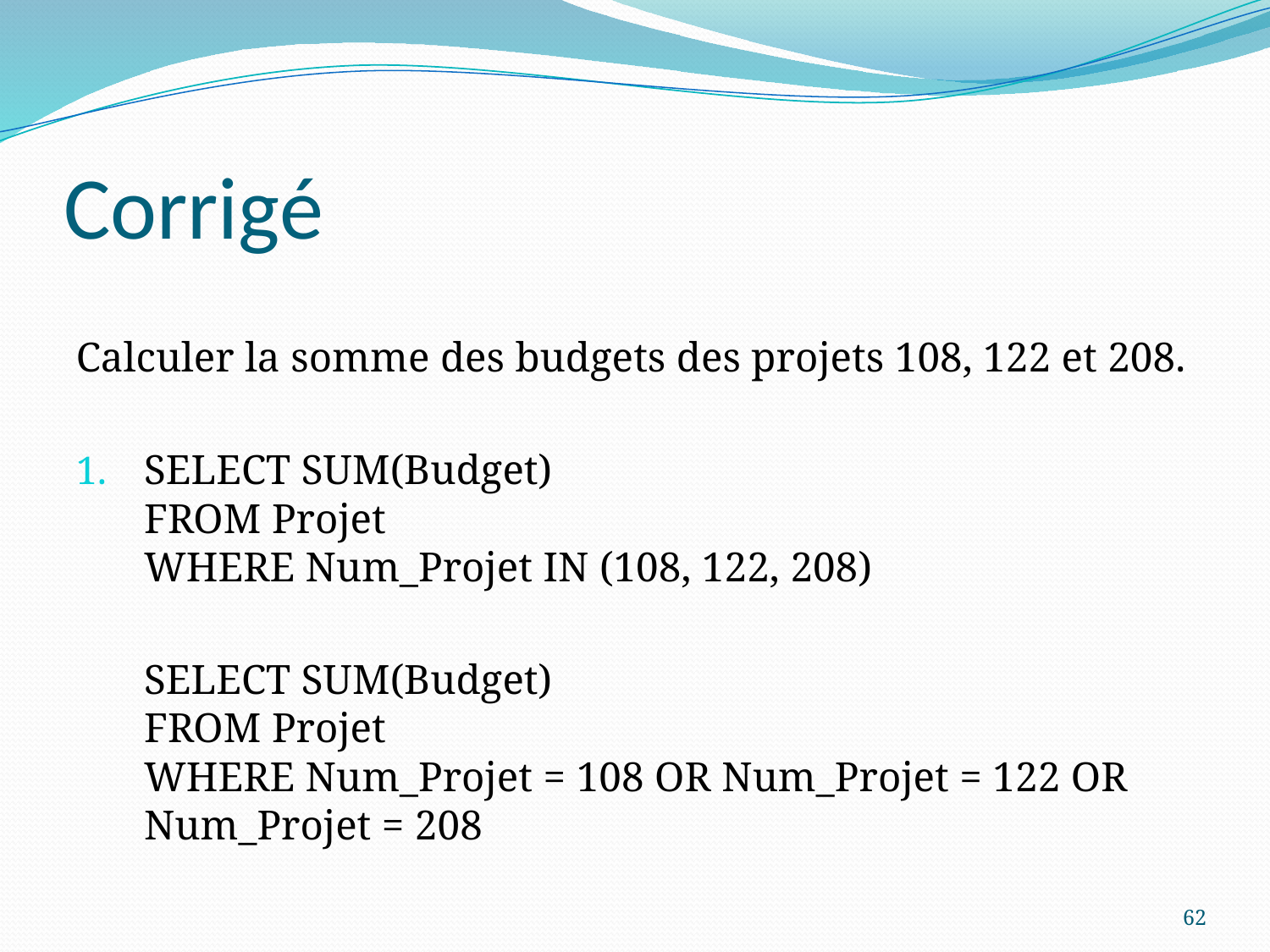

# Corrigé

Calculer la somme des budgets des projets 108, 122 et 208.

SELECT SUM(Budget)
FROM Projet
WHERE Num_Projet IN (108, 122, 208)

	SELECT SUM(Budget)
FROM Projet
WHERE Num_Projet = 108 OR Num_Projet = 122 OR Num_Projet = 208

62